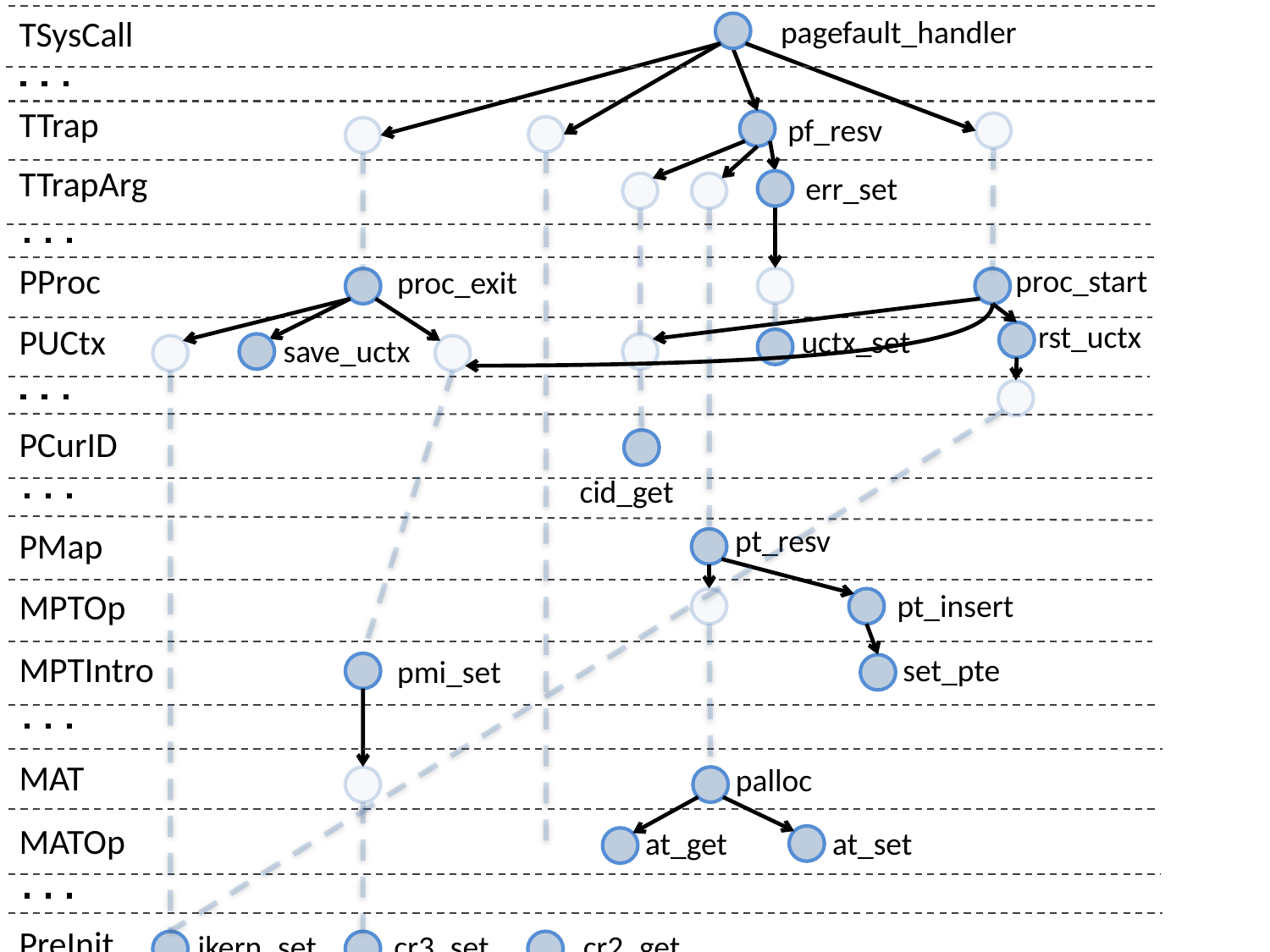

pagefault_handler
TSysCall

TTrap
pf_resv

TTrapArg
err_set

PProc
proc_start
proc_exit

rst_uctx
PUCtx
uctx_set

save_uctx

PCurID

cid_get
pt_resv
PMap

MPTOp
pt_insert

MPTIntro
set_pte
pmi_set

MAT
palloc

MATOp
at_get
at_set

PreInit
ikern_set
cr3_set
cr2_get